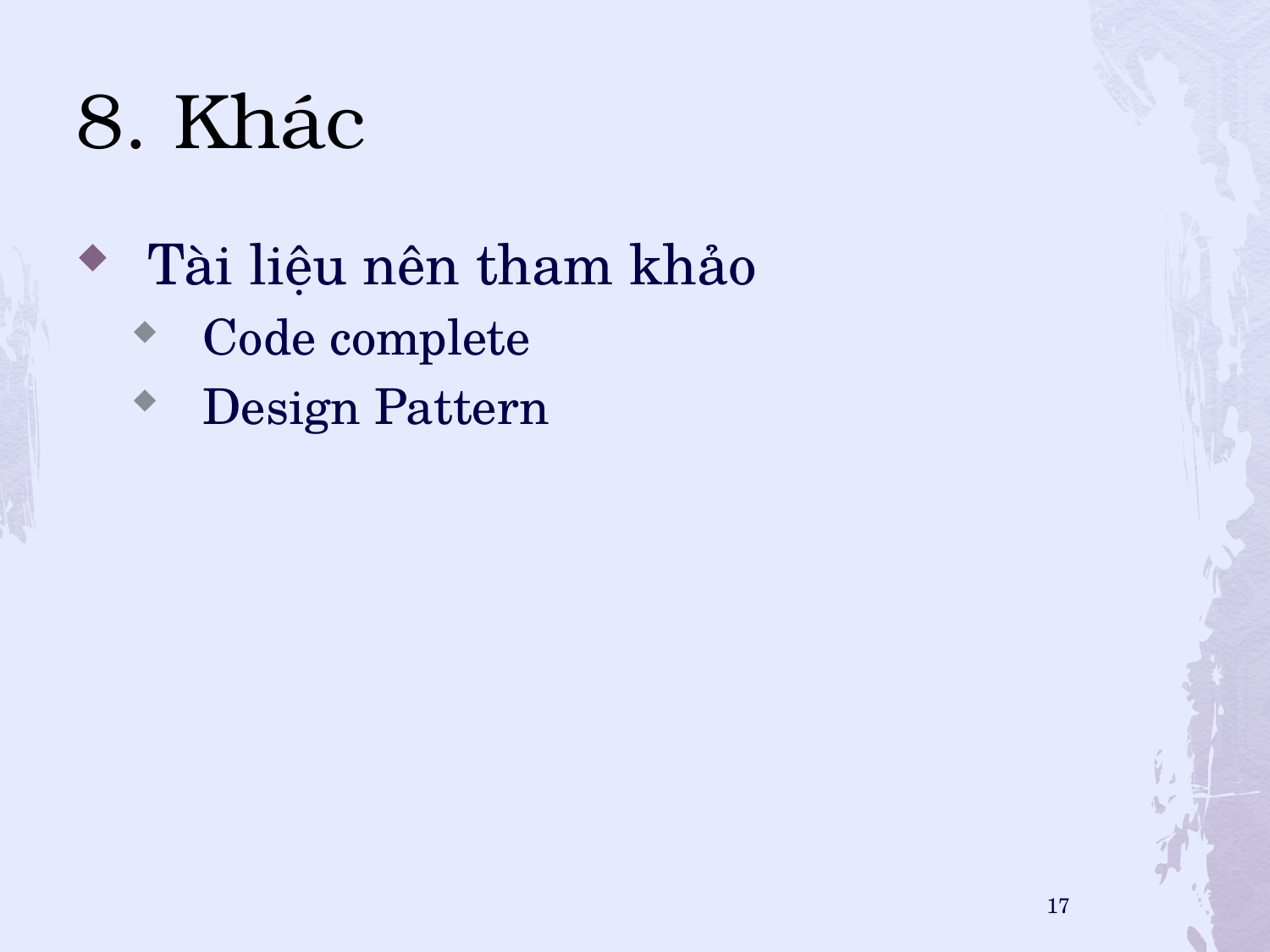

# 8. Khác
Tài liệu nên tham khảo
Code complete
Design Pattern

17